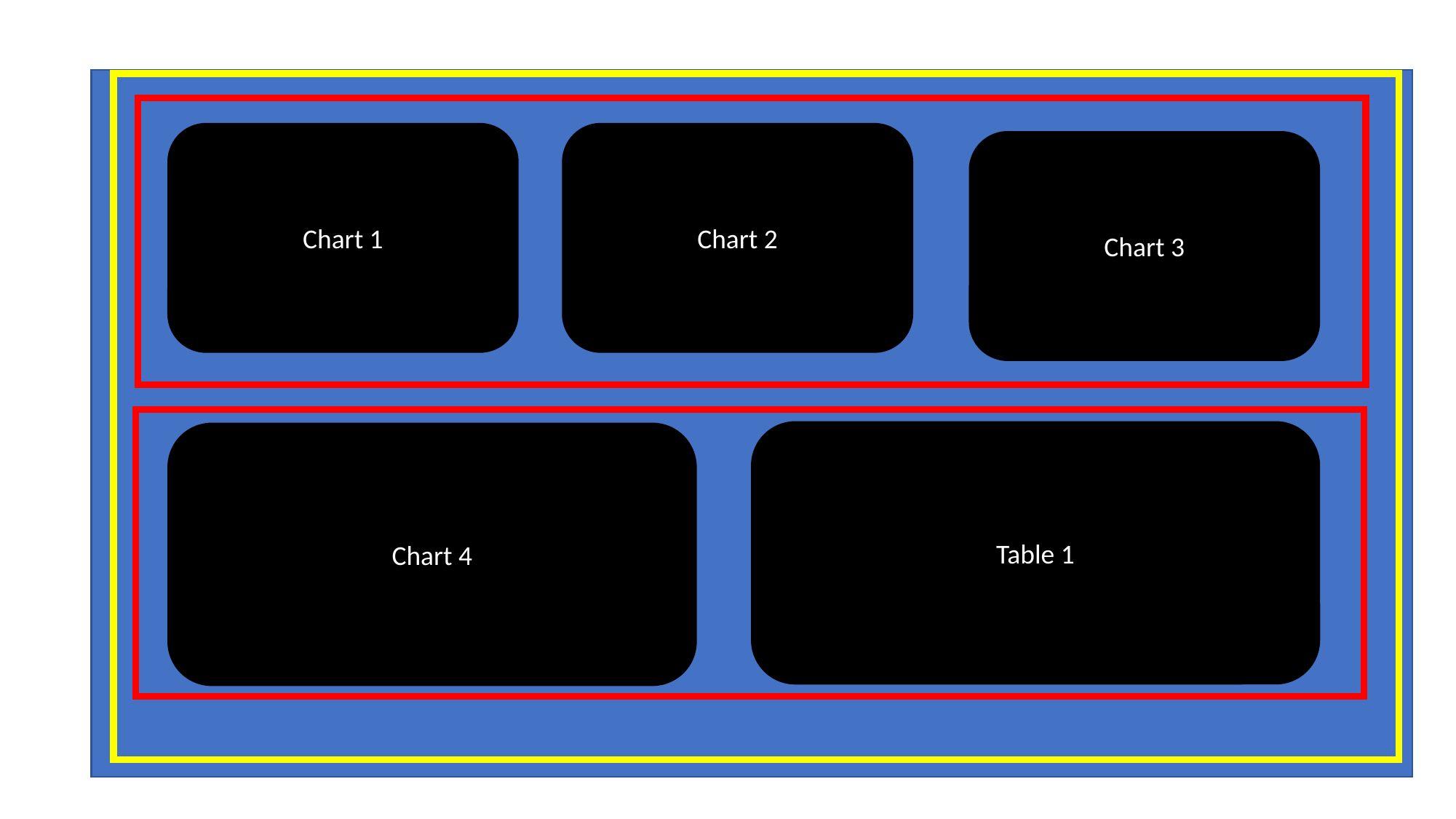

Chart 1
Chart 2
Chart 3

Table 1
Chart 4